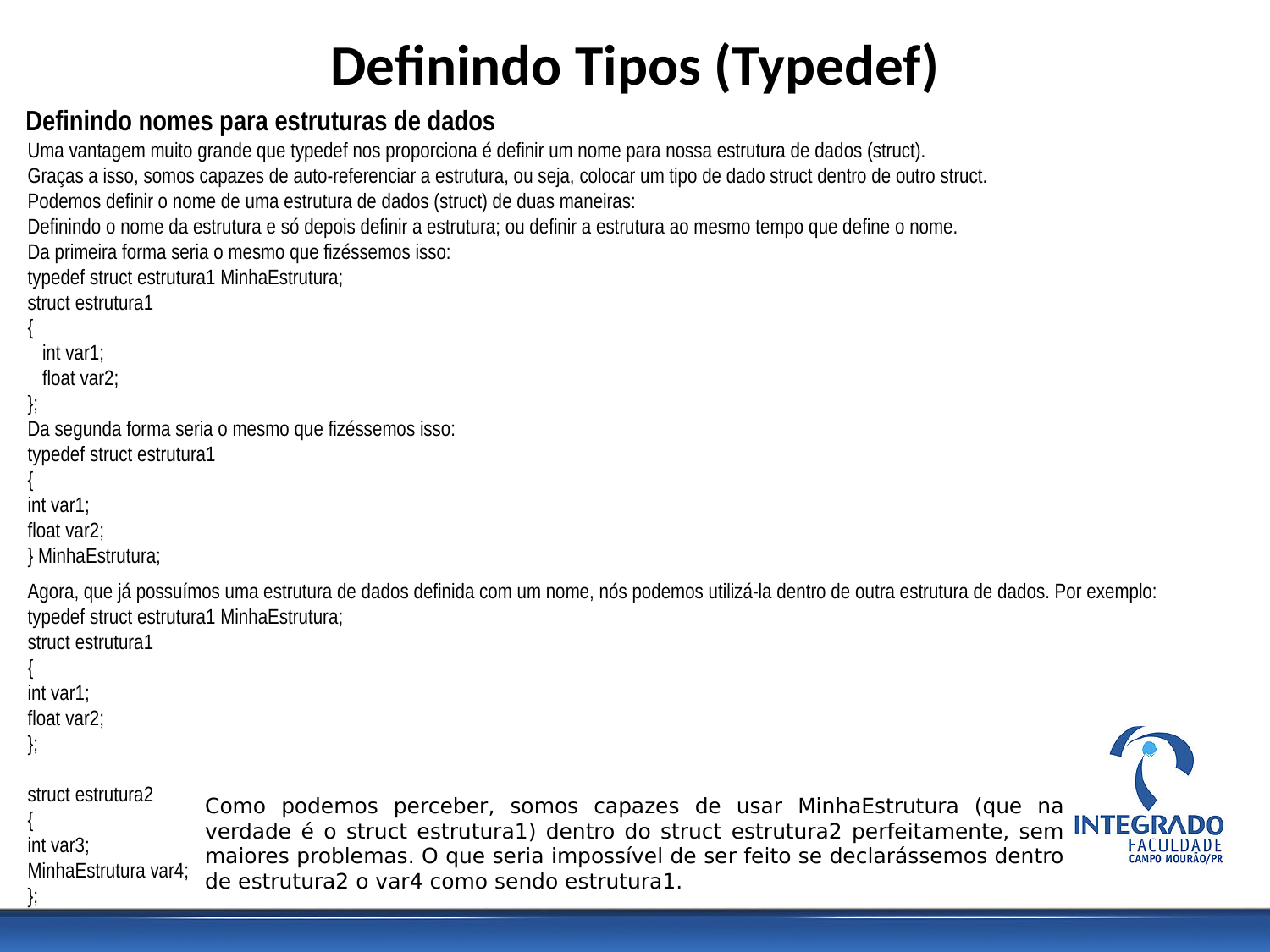

Definindo Tipos (Typedef)

Definindo nomes para estruturas de dados
Uma vantagem muito grande que typedef nos proporciona é definir um nome para nossa estrutura de dados (struct).
Graças a isso, somos capazes de auto-referenciar a estrutura, ou seja, colocar um tipo de dado struct dentro de outro struct.
Podemos definir o nome de uma estrutura de dados (struct) de duas maneiras:
Definindo o nome da estrutura e só depois definir a estrutura; ou definir a estrutura ao mesmo tempo que define o nome.
Da primeira forma seria o mesmo que fizéssemos isso:
typedef struct estrutura1 MinhaEstrutura;
struct estrutura1
{
   int var1;
   float var2;
};
Da segunda forma seria o mesmo que fizéssemos isso:
typedef struct estrutura1
{
int var1;
float var2;
} MinhaEstrutura;
Agora, que já possuímos uma estrutura de dados definida com um nome, nós podemos utilizá-la dentro de outra estrutura de dados. Por exemplo:
typedef struct estrutura1 MinhaEstrutura;
struct estrutura1
{
int var1;
float var2;
};

struct estrutura2
{
int var3;
MinhaEstrutura var4;
};
Como podemos perceber, somos capazes de usar MinhaEstrutura (que na verdade é o struct estrutura1) dentro do struct estrutura2 perfeitamente, sem maiores problemas. O que seria impossível de ser feito se declarássemos dentro de estrutura2 o var4 como sendo estrutura1.